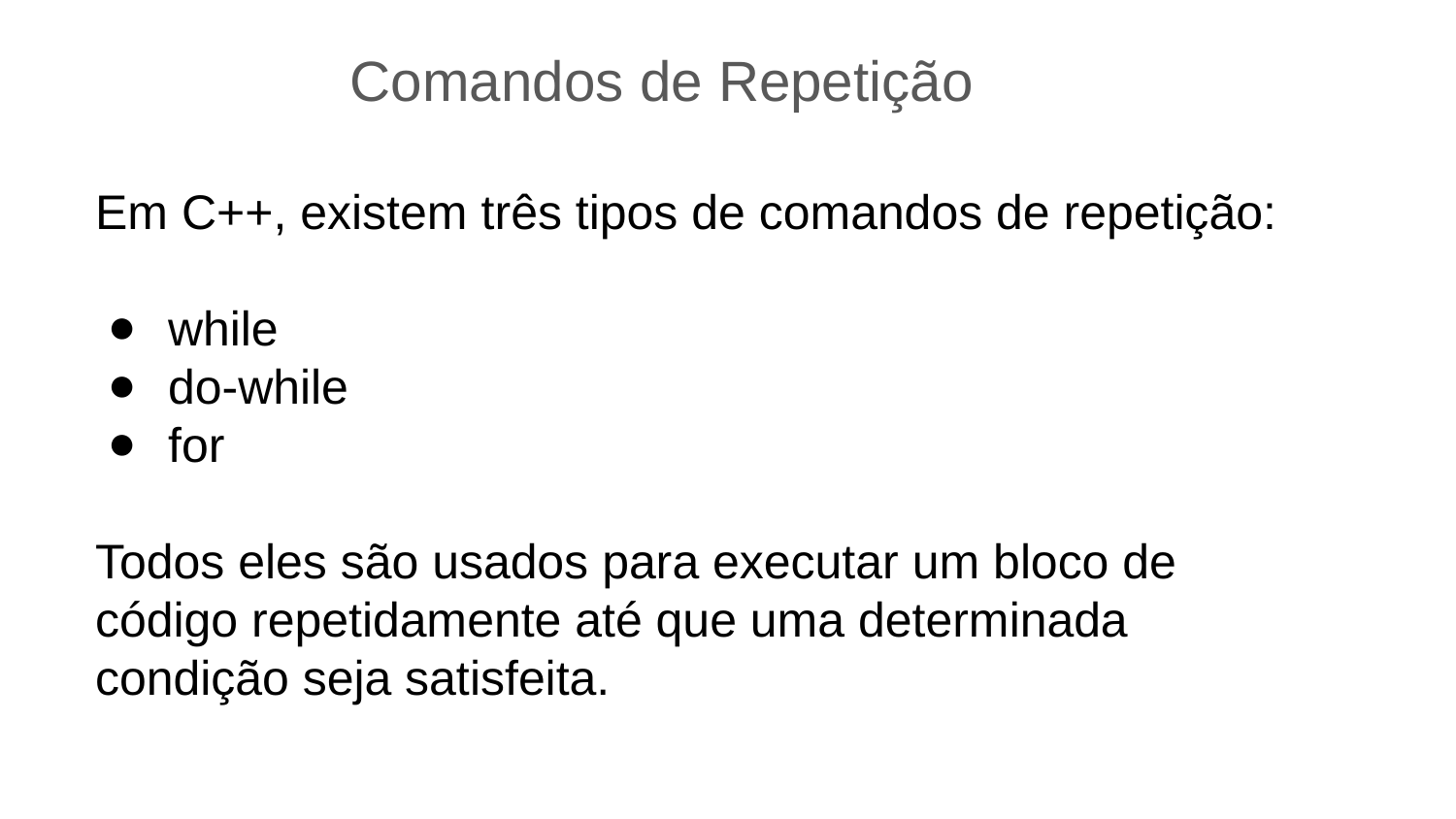

Comandos de Repetição
Em C++, existem três tipos de comandos de repetição:

while
do-while
for

Todos eles são usados para executar um bloco de código repetidamente até que uma determinada condição seja satisfeita.